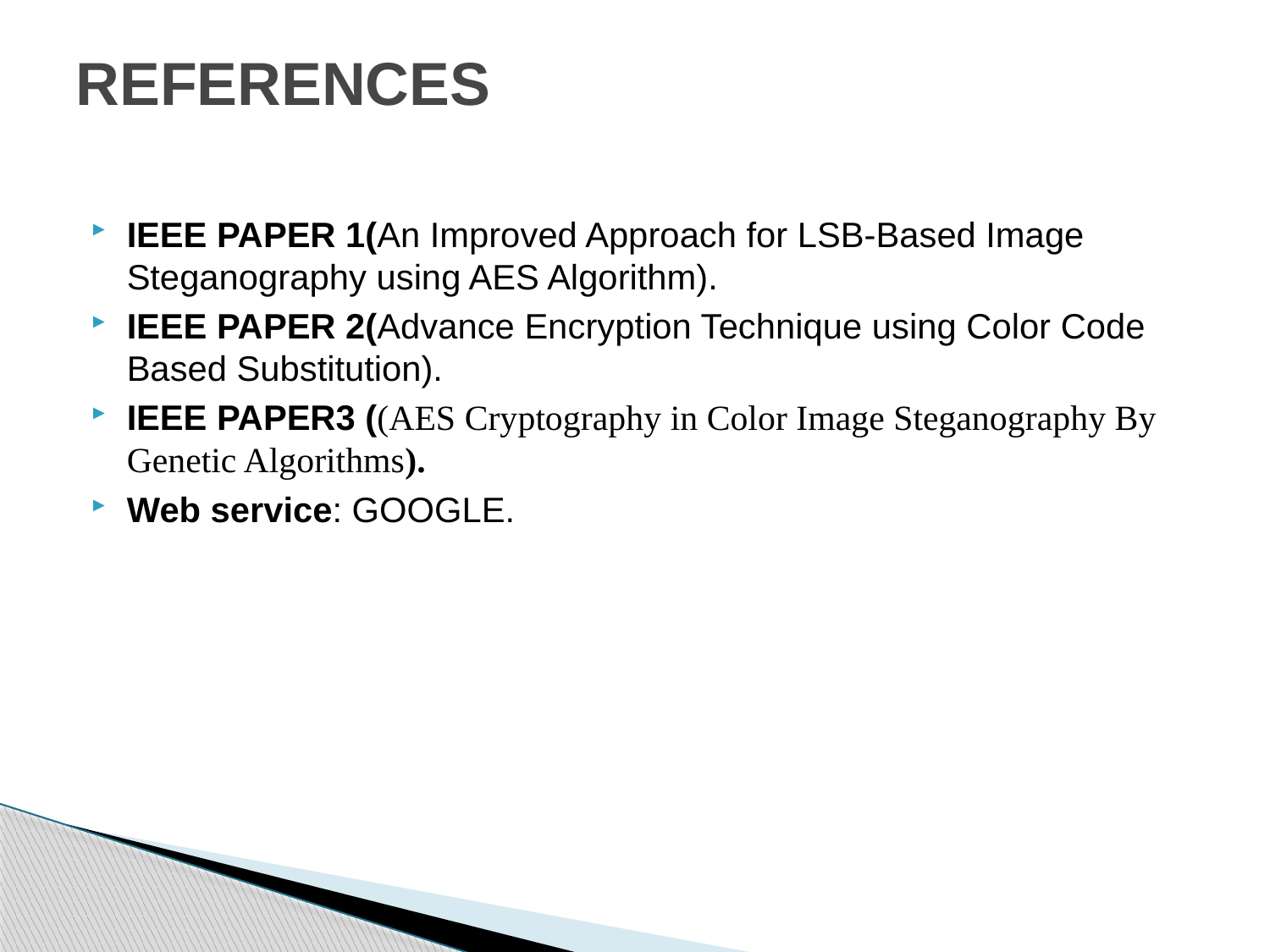

# REFERENCES
IEEE PAPER 1(An Improved Approach for LSB-Based Image Steganography using AES Algorithm).
IEEE PAPER 2(Advance Encryption Technique using Color Code Based Substitution).
IEEE PAPER3 ((AES Cryptography in Color Image Steganography By Genetic Algorithms).
Web service: GOOGLE.